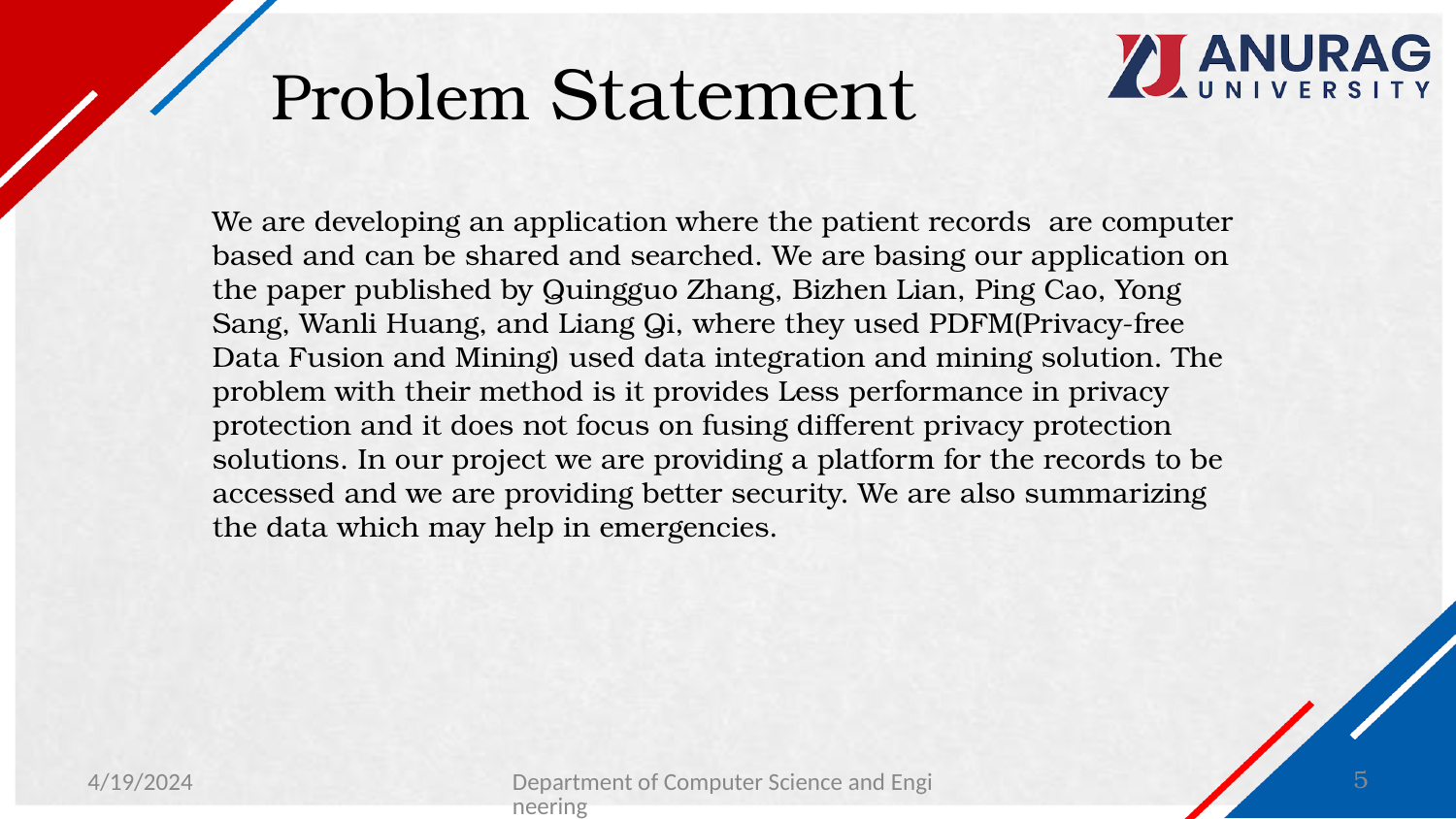

# Problem Statement
We are developing an application where the patient records  are computer based and can be shared and searched. We are basing our application on the paper published by Quingguo Zhang, Bizhen Lian, Ping Cao, Yong Sang, Wanli Huang, and Liang Qi, where they used PDFM(Privacy-free Data Fusion and Mining) used data integration and mining solution. The problem with their method is it provides Less performance in privacy protection and it does not focus on fusing different privacy protection solutions. In our project we are providing a platform for the records to be accessed and we are providing better security. We are also summarizing the data which may help in emergencies.

4/19/2024
Department of Computer Science and Engineering
5